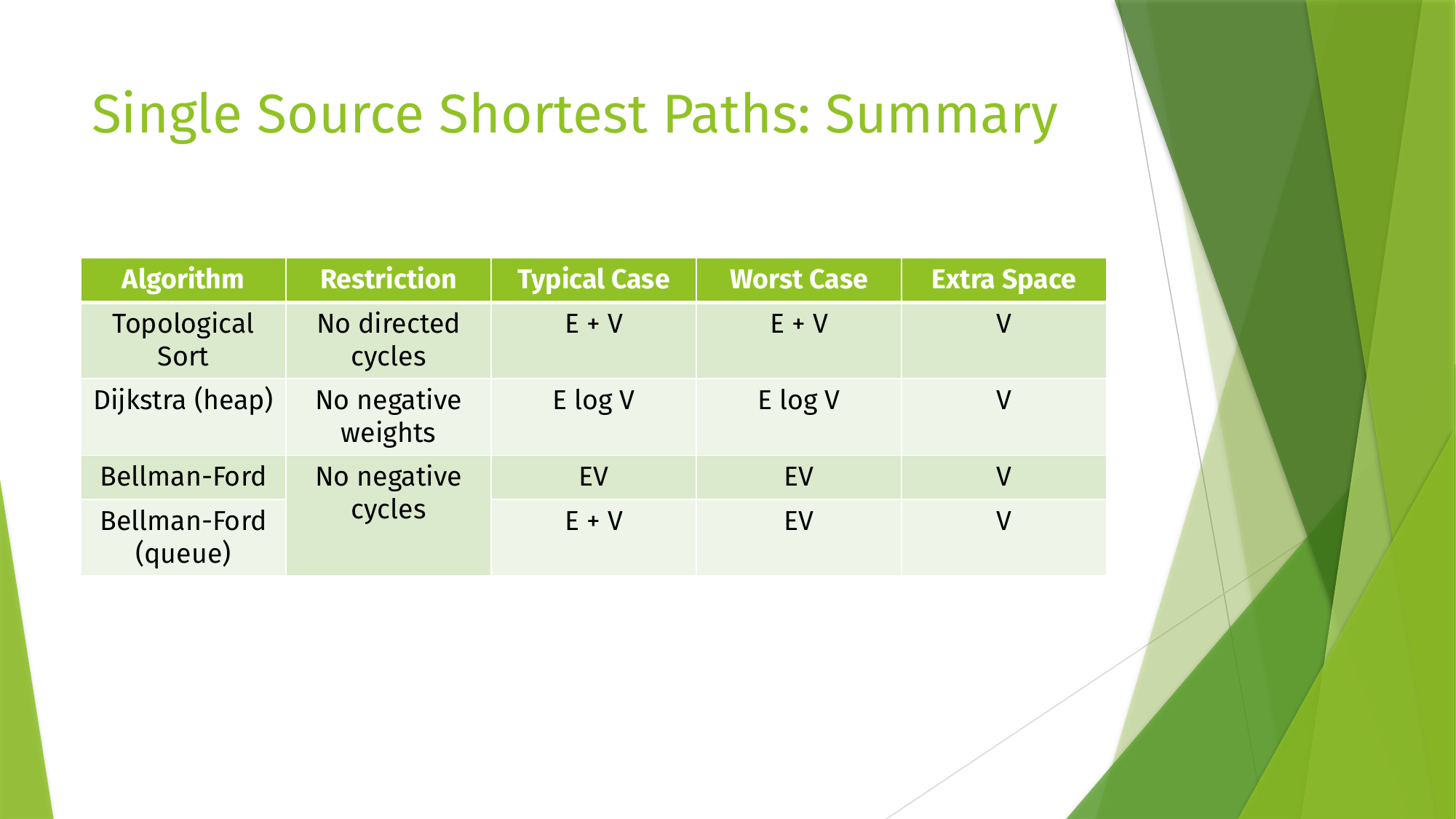

# Single Source Shortest Paths: Summary
| Algorithm | Restriction | Typical Case | Worst Case | Extra Space |
| --- | --- | --- | --- | --- |
| Topological Sort | No directed cycles | E + V | E + V | V |
| Dijkstra (heap) | No negative weights | E log V | E log V | V |
| Bellman-Ford | No negative cycles | EV | EV | V |
| Bellman-Ford (queue) |  | E + V | EV | V |